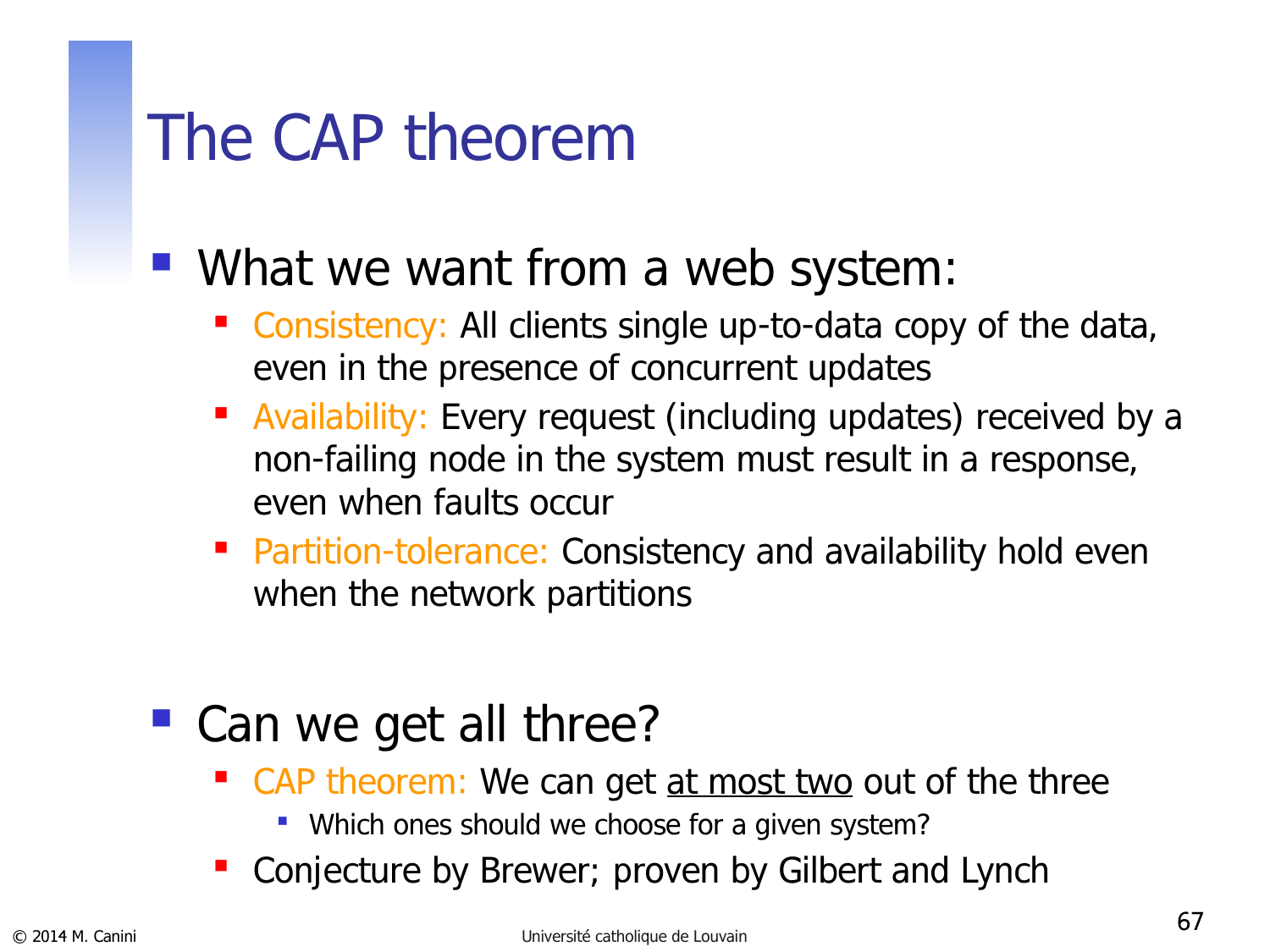

# The CAP theorem
What we want from a web system:
Consistency: All clients single up-to-data copy of the data, even in the presence of concurrent updates
Availability: Every request (including updates) received by a non-failing node in the system must result in a response, even when faults occur
Partition-tolerance: Consistency and availability hold even when the network partitions

Can we get all three?
CAP theorem: We can get at most two out of the three
Which ones should we choose for a given system?
Conjecture by Brewer; proven by Gilbert and Lynch
67
Université catholique de Louvain